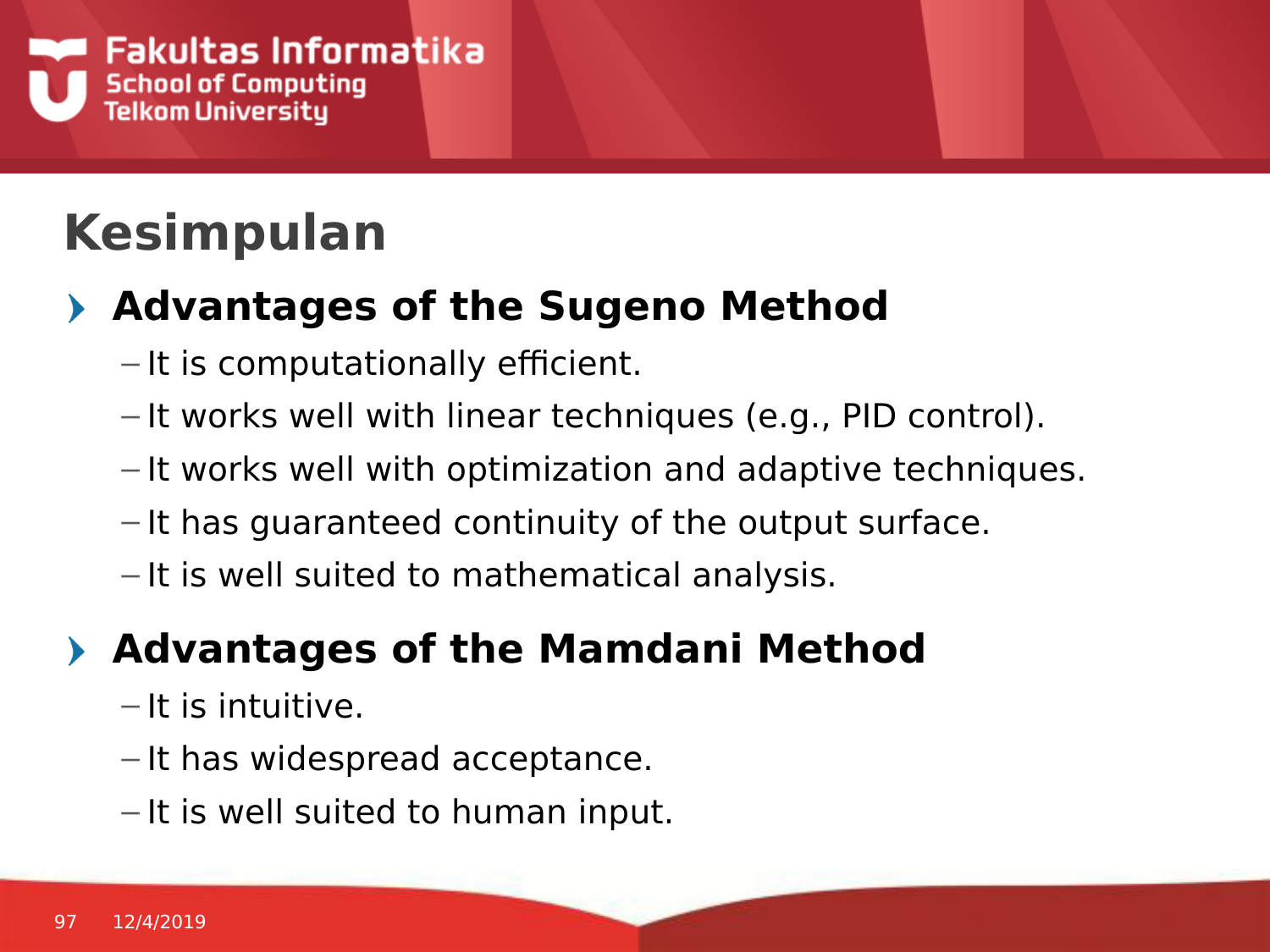

# Kesimpulan
Advantages of the Sugeno Method
It is computationally efficient.
It works well with linear techniques (e.g., PID control).
It works well with optimization and adaptive techniques.
It has guaranteed continuity of the output surface.
It is well suited to mathematical analysis.
Advantages of the Mamdani Method
It is intuitive.
It has widespread acceptance.
It is well suited to human input.

97
12/4/2019